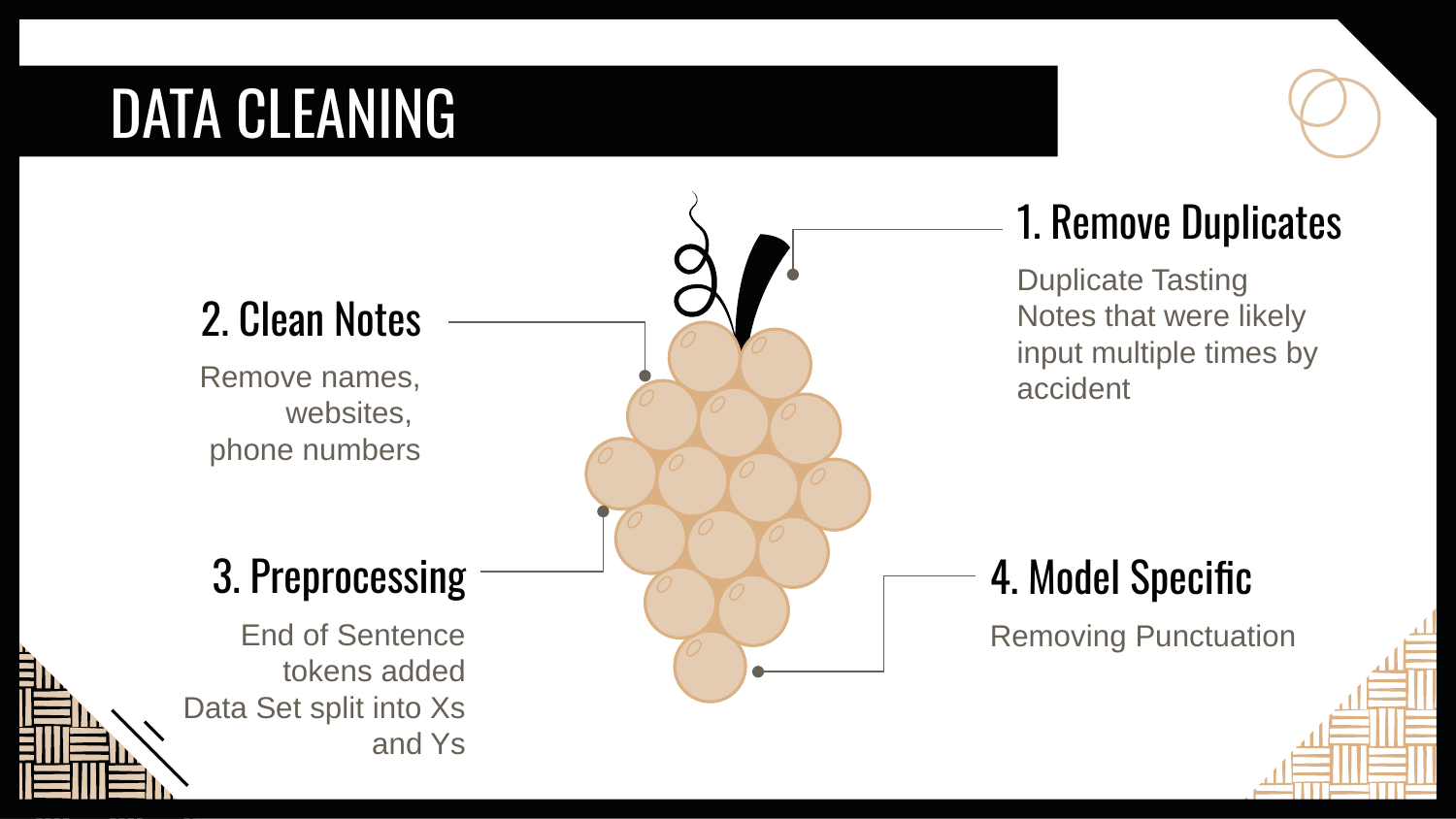

# DATA CLEANING
1. Remove Duplicates

Duplicate Tasting Notes that were likely input multiple times by accident
2. Clean Notes

Remove names, websites,
phone numbers

3. Preprocessing
4. Model Specific

End of Sentence tokens added
Data Set split into Xs and Ys
Removing Punctuation